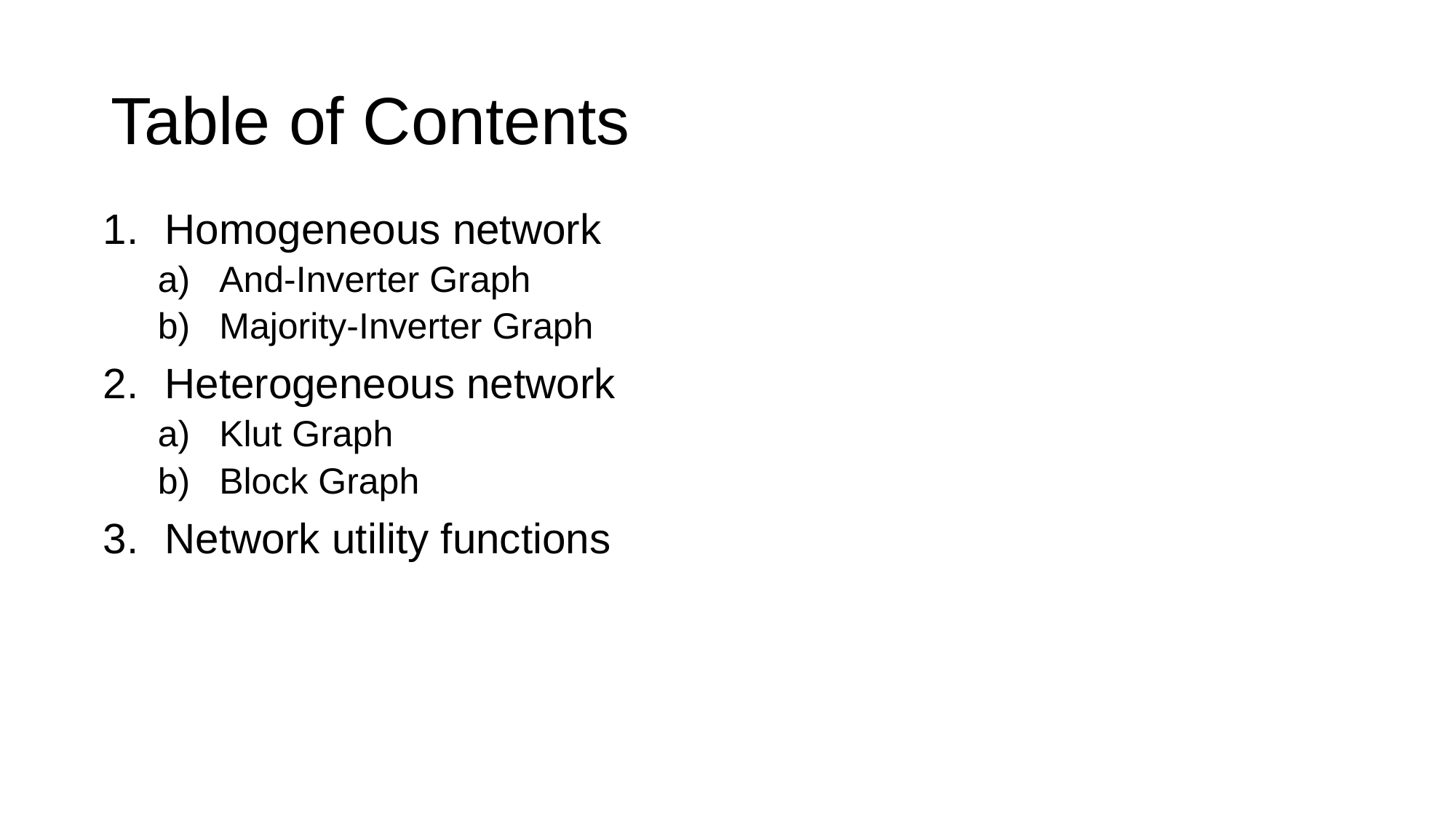

# Table of Contents
Homogeneous network
And-Inverter Graph
Majority-Inverter Graph
Heterogeneous network
Klut Graph
Block Graph
Network utility functions